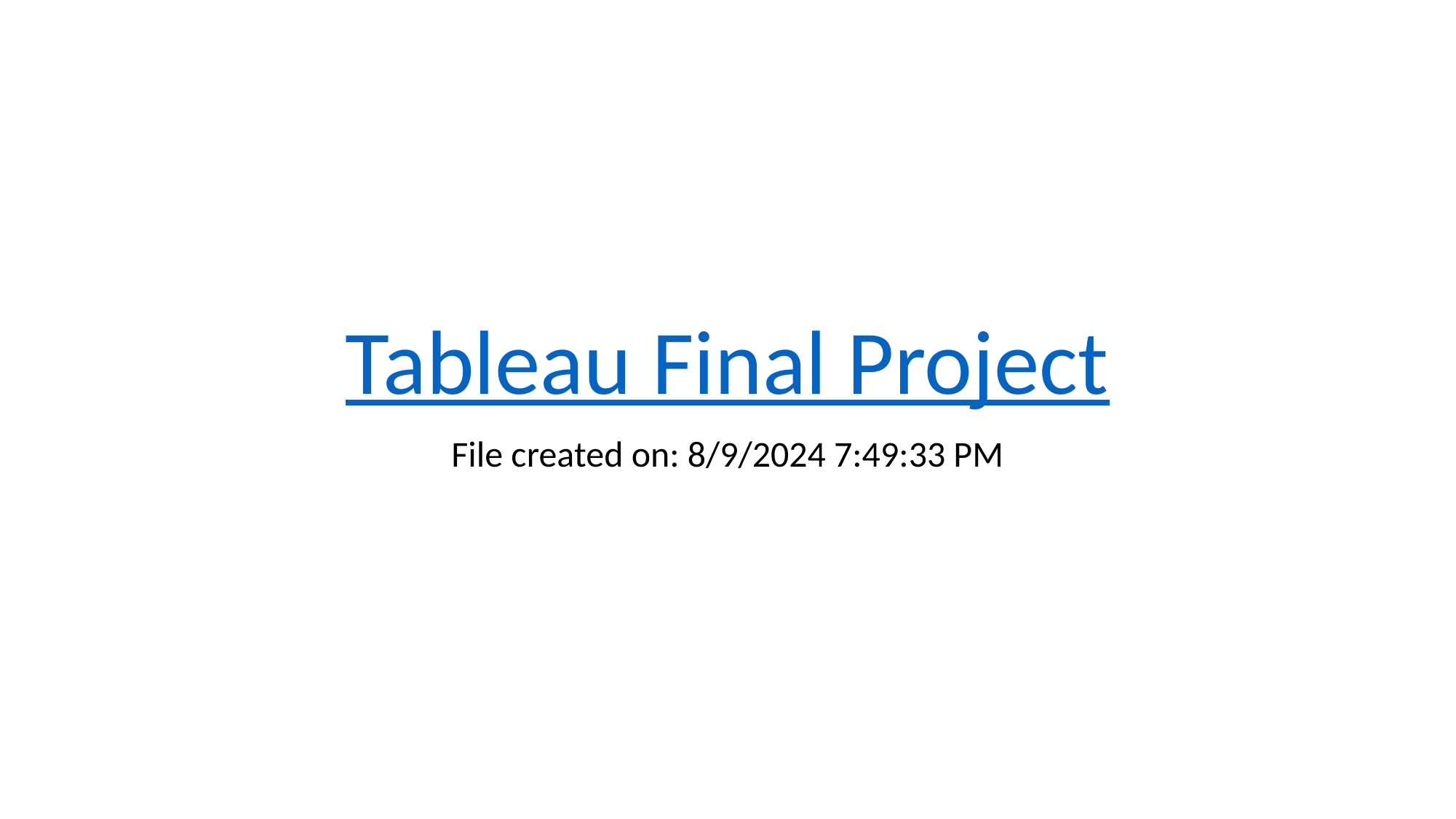

# Tableau Final Project
File created on: 8/9/2024 7:49:33 PM